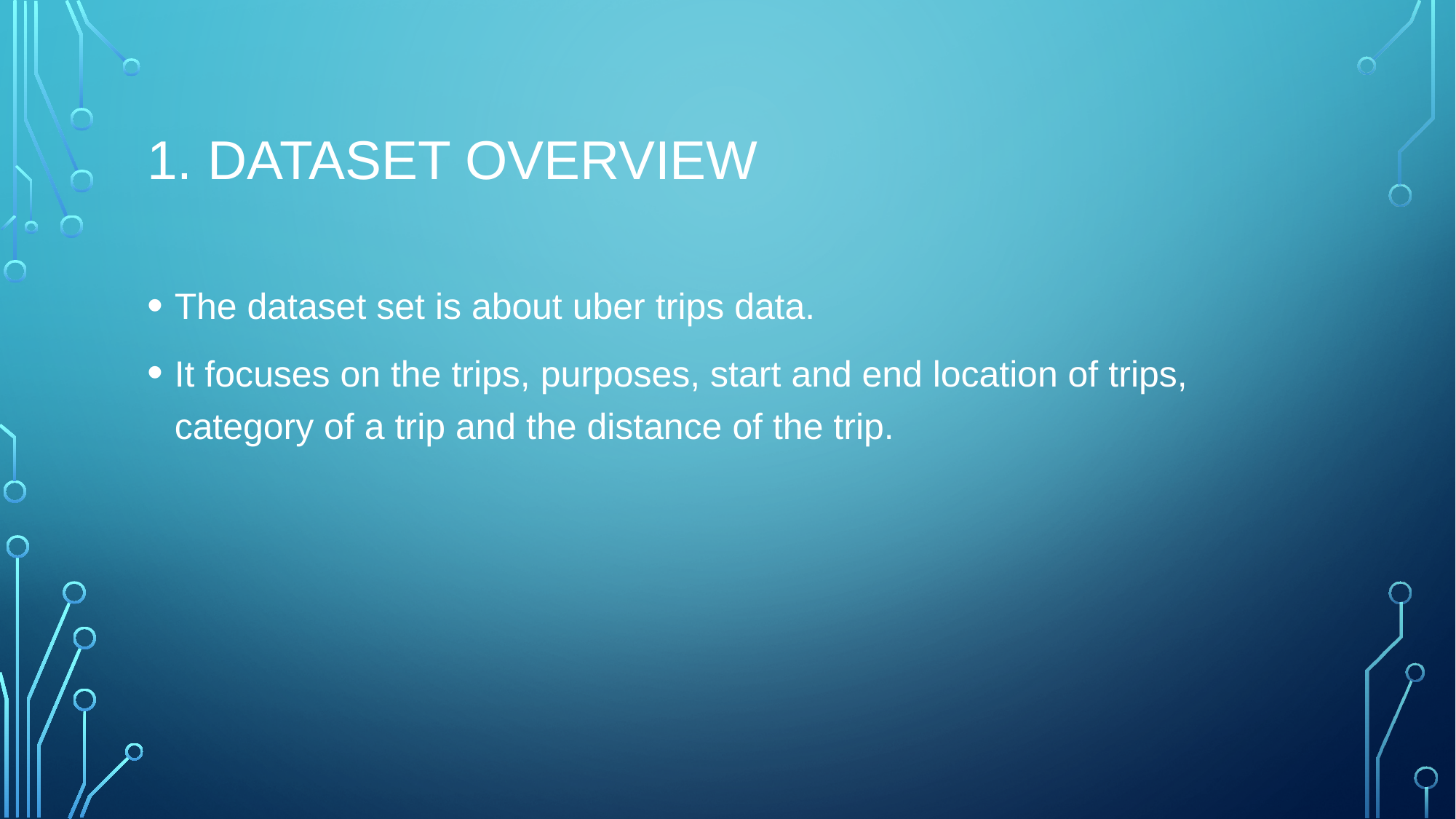

# 1. Dataset overview
The dataset set is about uber trips data.
It focuses on the trips, purposes, start and end location of trips, category of a trip and the distance of the trip.